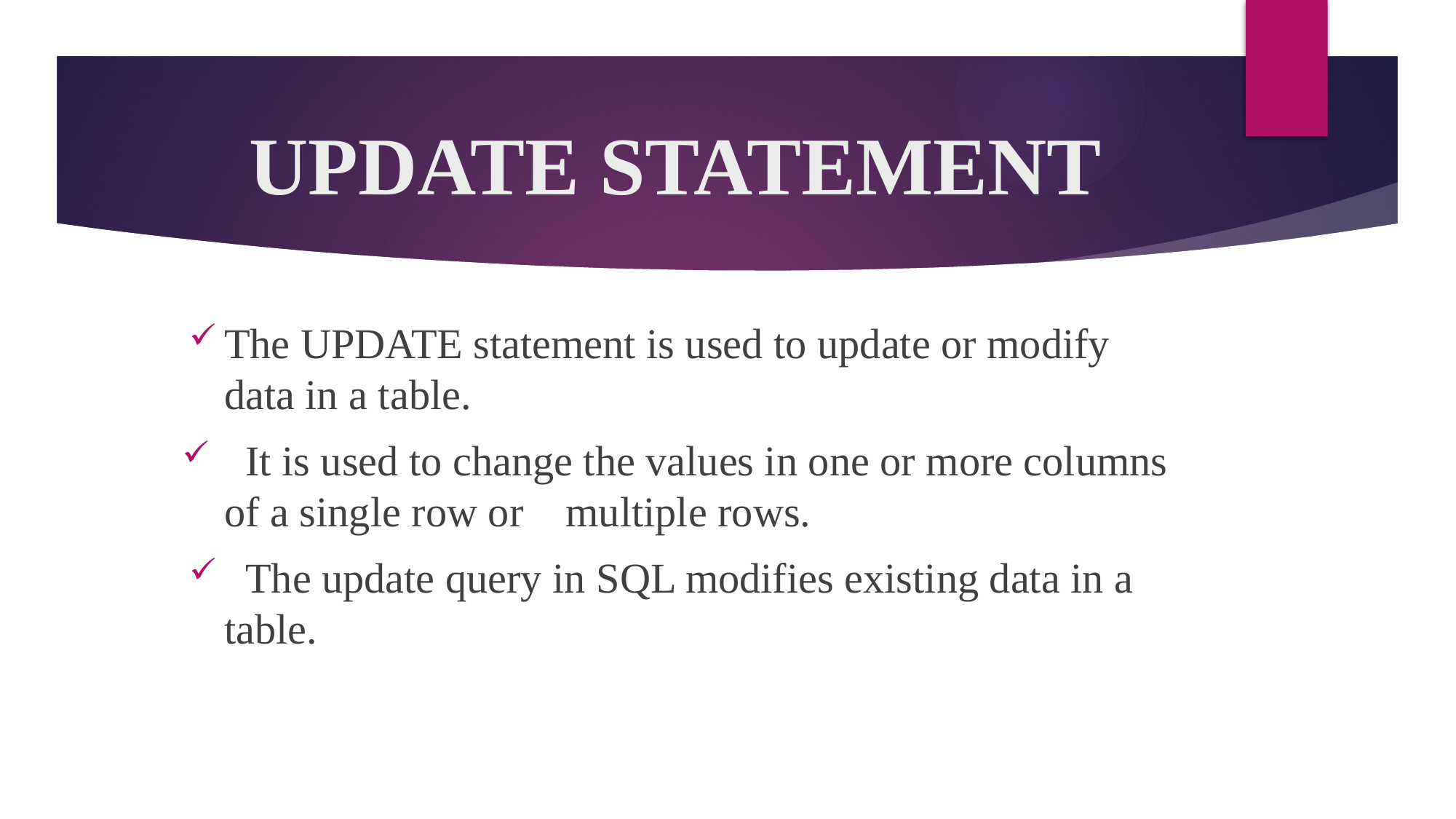

# UPDATE STATEMENT
The UPDATE statement is used to update or modify data in a table.
  It is used to change the values in one or more columns of a single row or    multiple rows.
  The update query in SQL modifies existing data in a table.